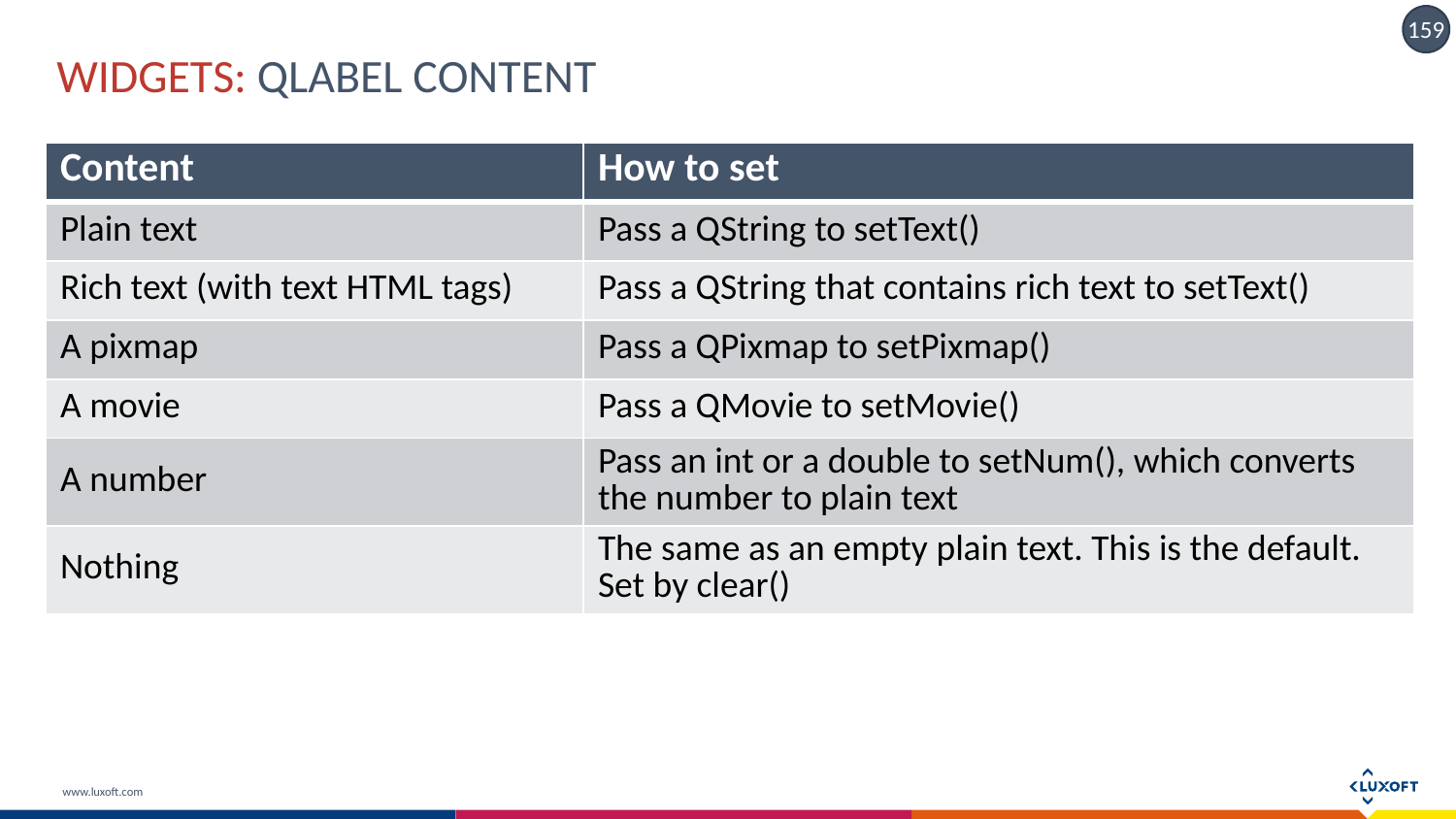

# WIDGETS: QLABEL CONTENT
| Content | How to set |
| --- | --- |
| Plain text | Pass a QString to setText() |
| Rich text (with text HTML tags) | Pass a QString that contains rich text to setText() |
| A pixmap | Pass a QPixmap to setPixmap() |
| A movie | Pass a QMovie to setMovie() |
| A number | Pass an int or a double to setNum(), which converts the number to plain text |
| Nothing | The same as an empty plain text. This is the default. Set by clear() |